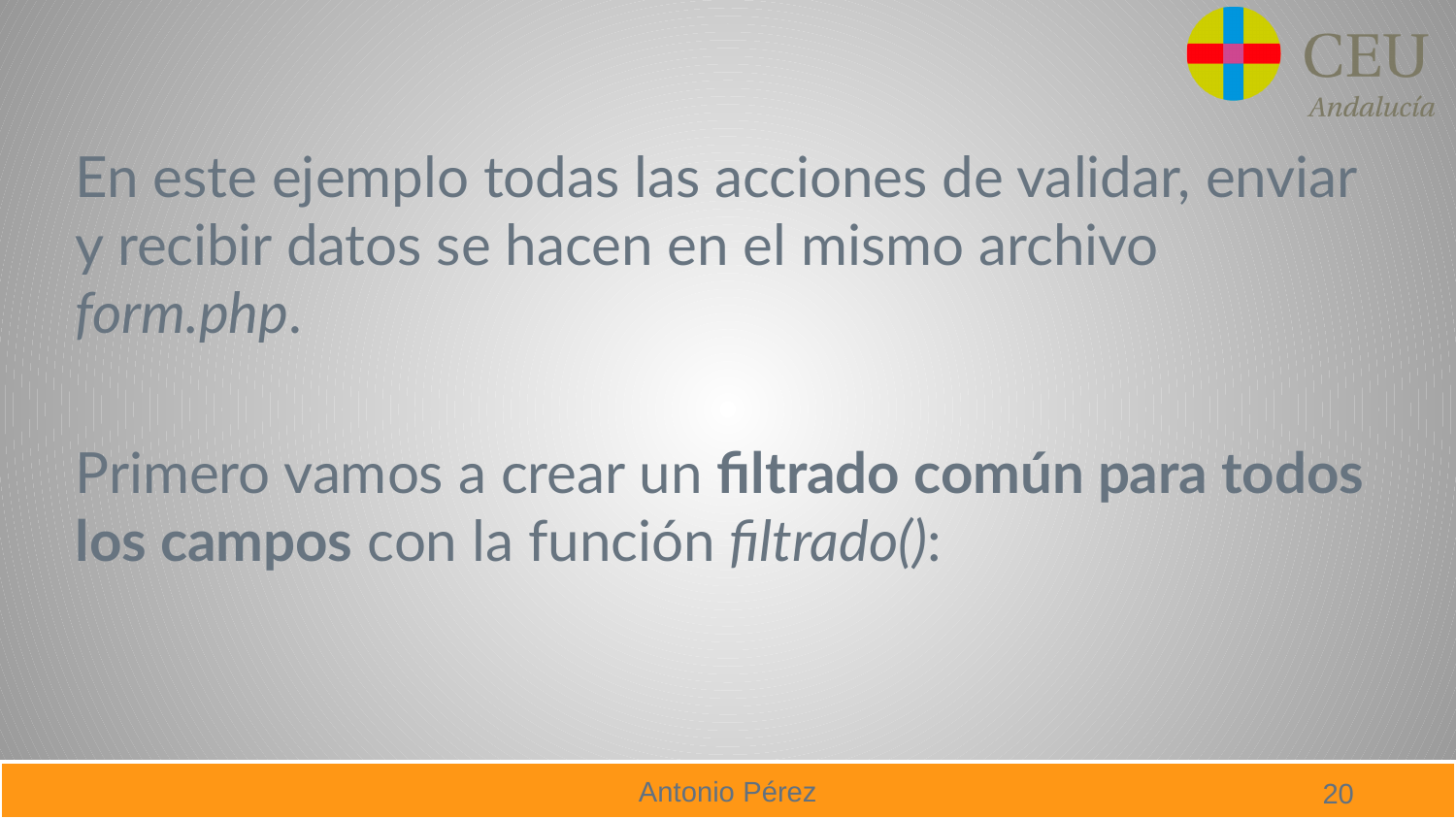

En este ejemplo todas las acciones de validar, enviar y recibir datos se hacen en el mismo archivo form.php.

Primero vamos a crear un filtrado común para todos los campos con la función filtrado():

20